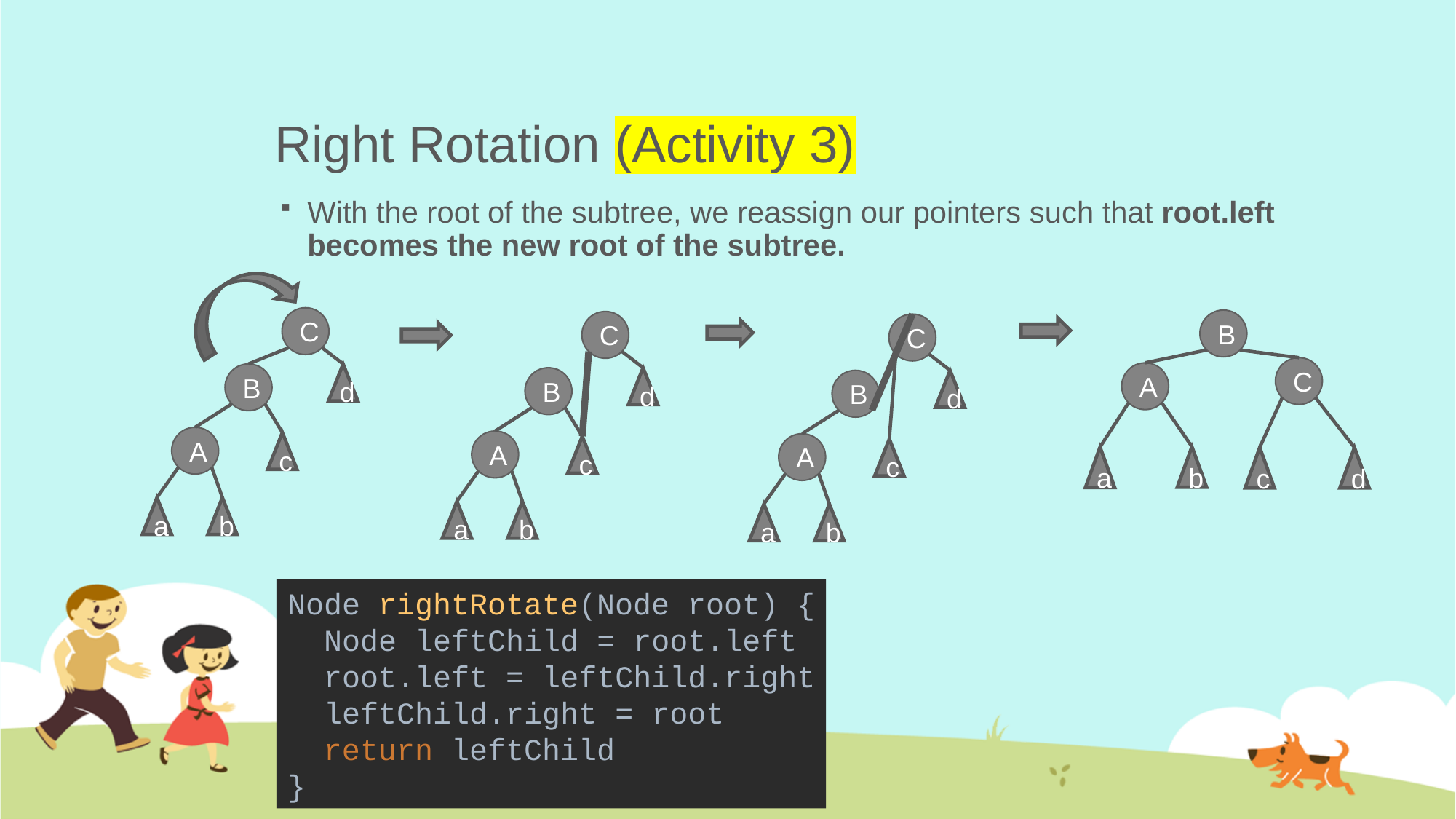

# Right Rotation (Activity 3)
With the root of the subtree, we reassign our pointers such that root.left becomes the new root of the subtree.

C
B
C
C

C
A
B
d
B
d
B
d
A
A
c
A
c
c
b
a
c
d
a
b
a
b
a
b
Node rightRotate(Node root) {
  Node leftChild = root.left
  root.left = leftChild.right
  leftChild.right = root
  return leftChild
}